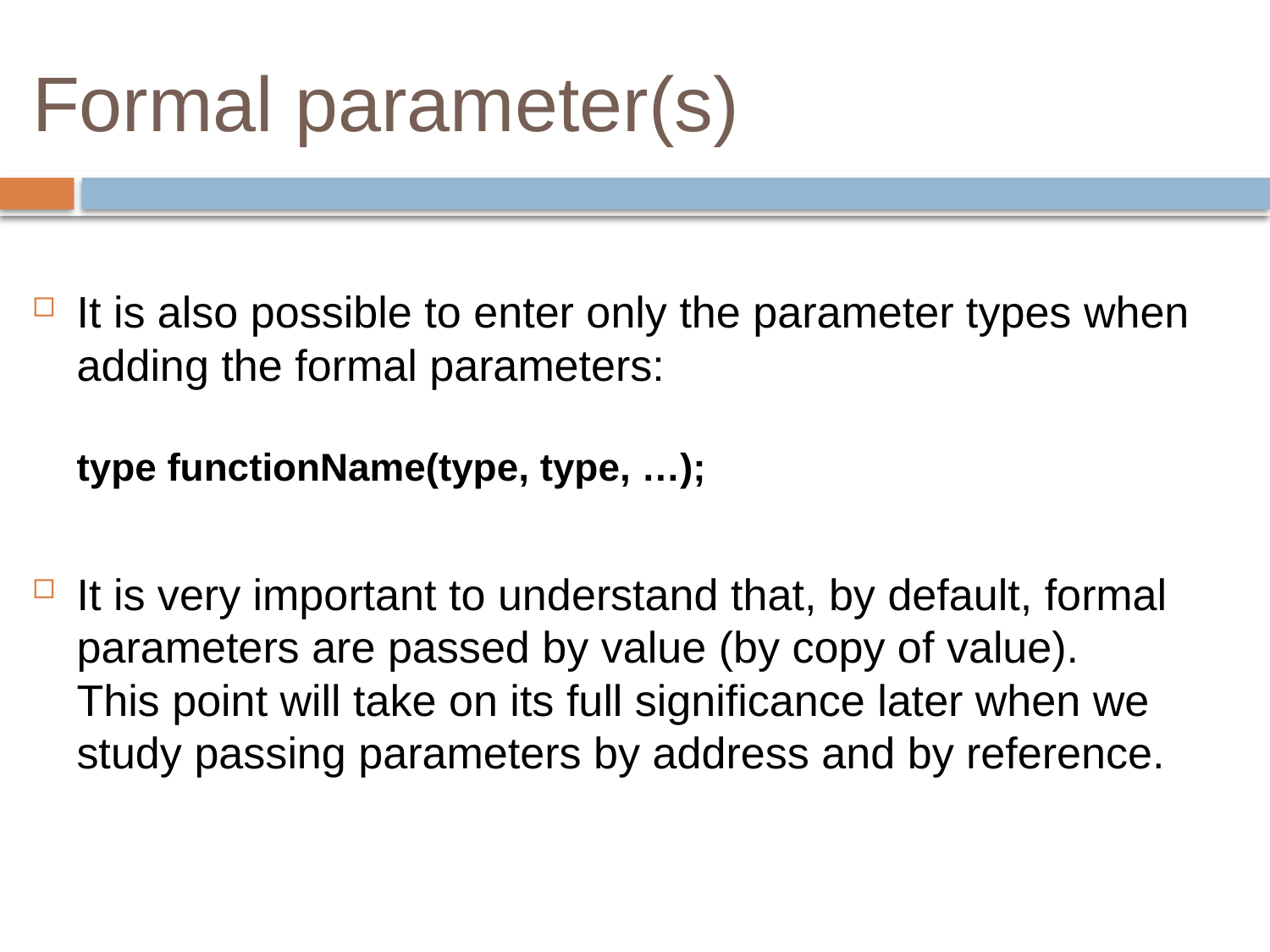

# Formal parameter(s)
It is also possible to enter only the parameter types when adding the formal parameters:
type functionName(type, type, …);

It is very important to understand that, by default, formal parameters are passed by value (by copy of value).
This point will take on its full significance later when we study passing parameters by address and by reference.